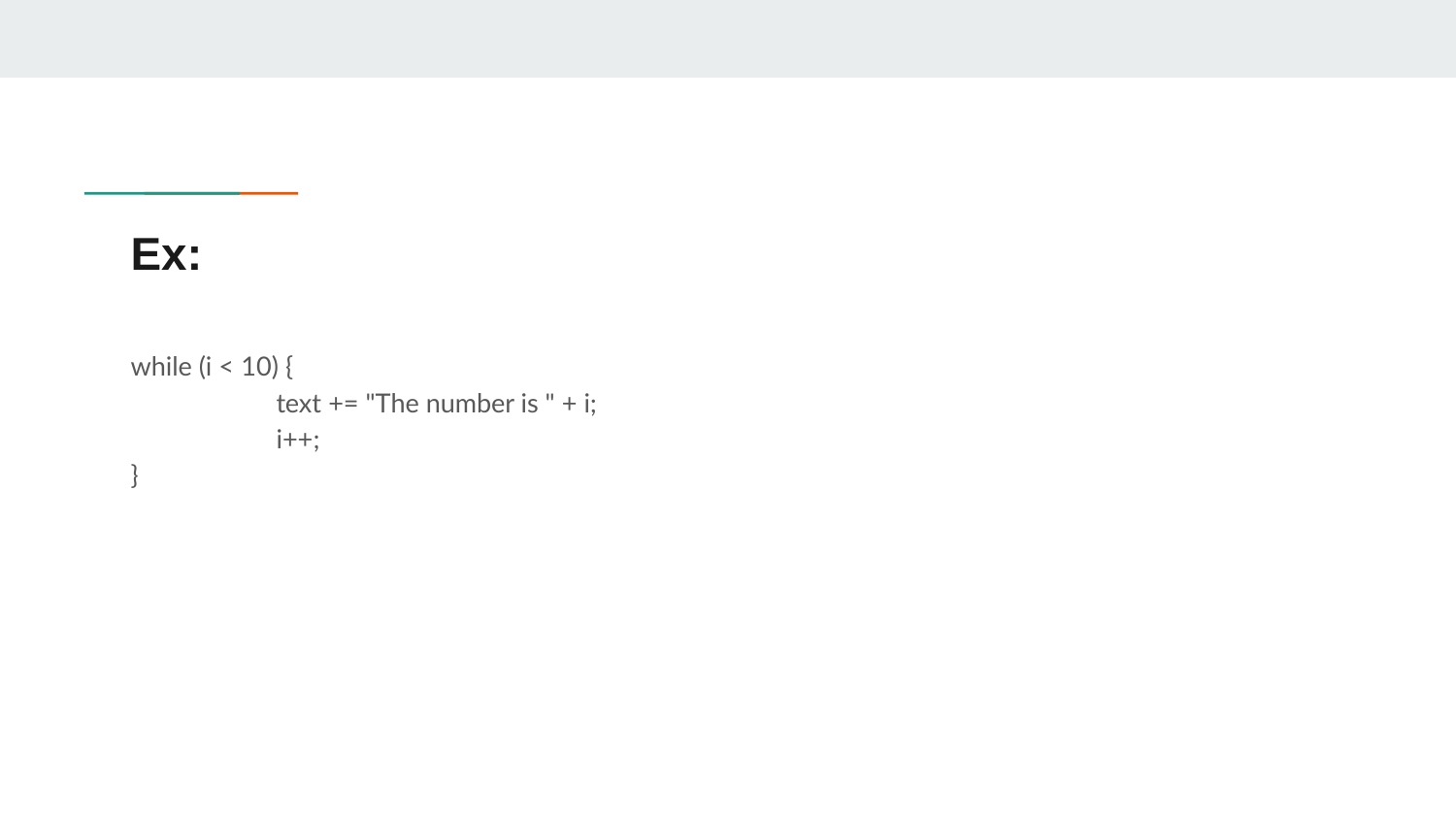

# Ex:
while (i < 10) {
	text += "The number is " + i;
	i++;
}